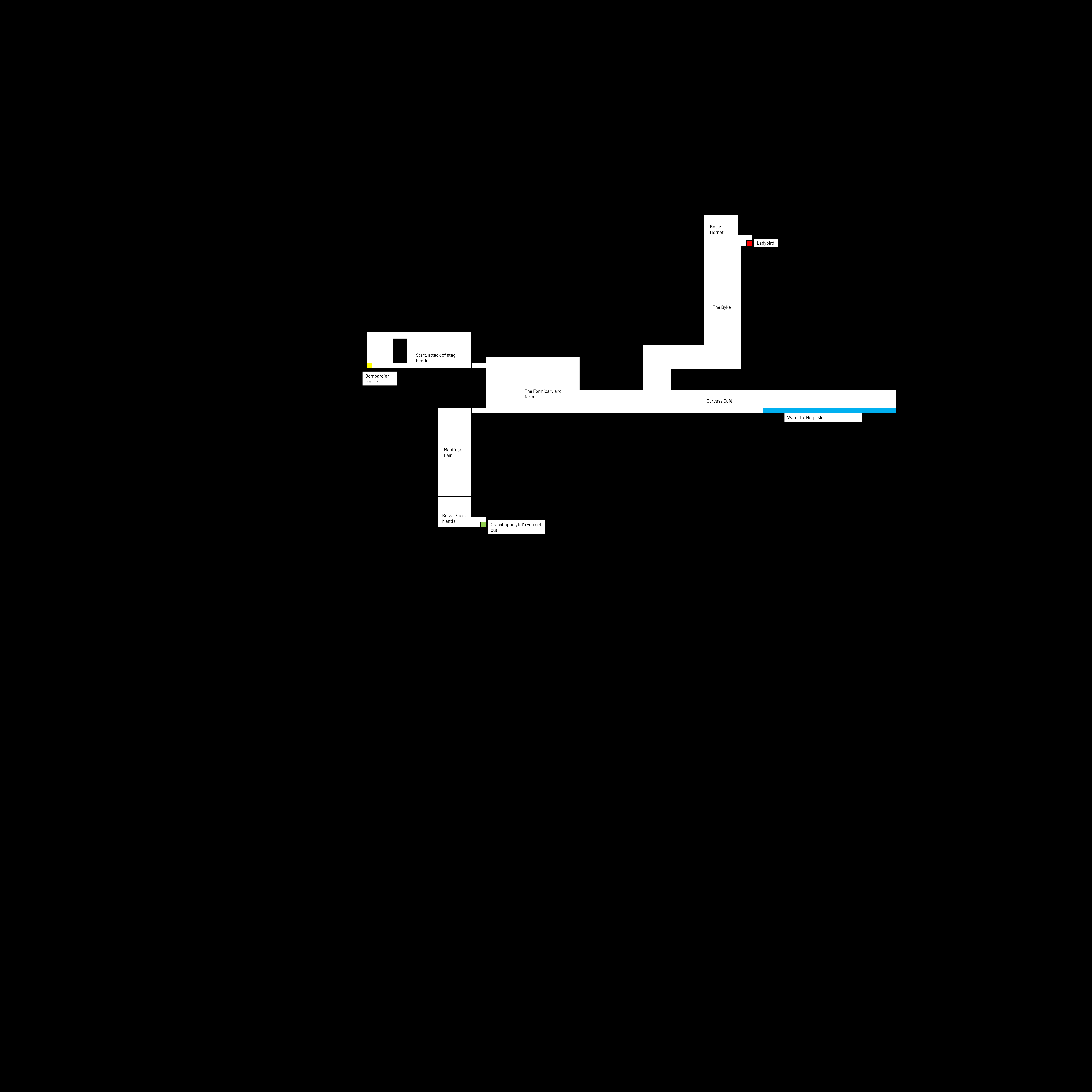

Boss: Hornet
Ladybird

The Byke

Start, attack of stag beetle

Bombardier beetle
The Formicary and farm

Carcass Café

Water to  Herp Isle
Mantidae Lair

Boss: Ghost Mantis
Grasshopper, let’s you get out